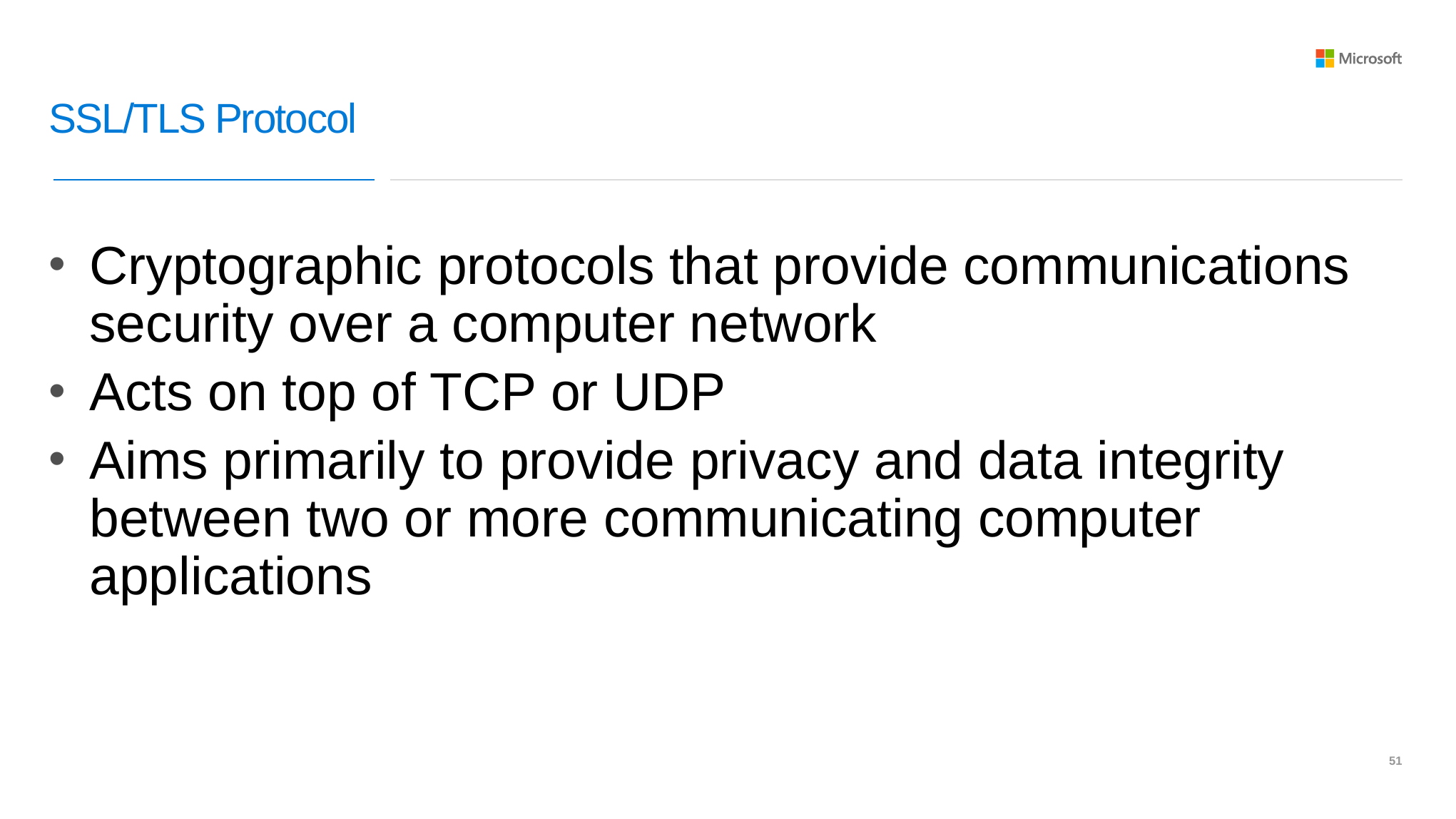

# SSL/TLS Protocol
Cryptographic protocols that provide communications security over a computer network
Acts on top of TCP or UDP
Aims primarily to provide privacy and data integrity between two or more communicating computer applications
51